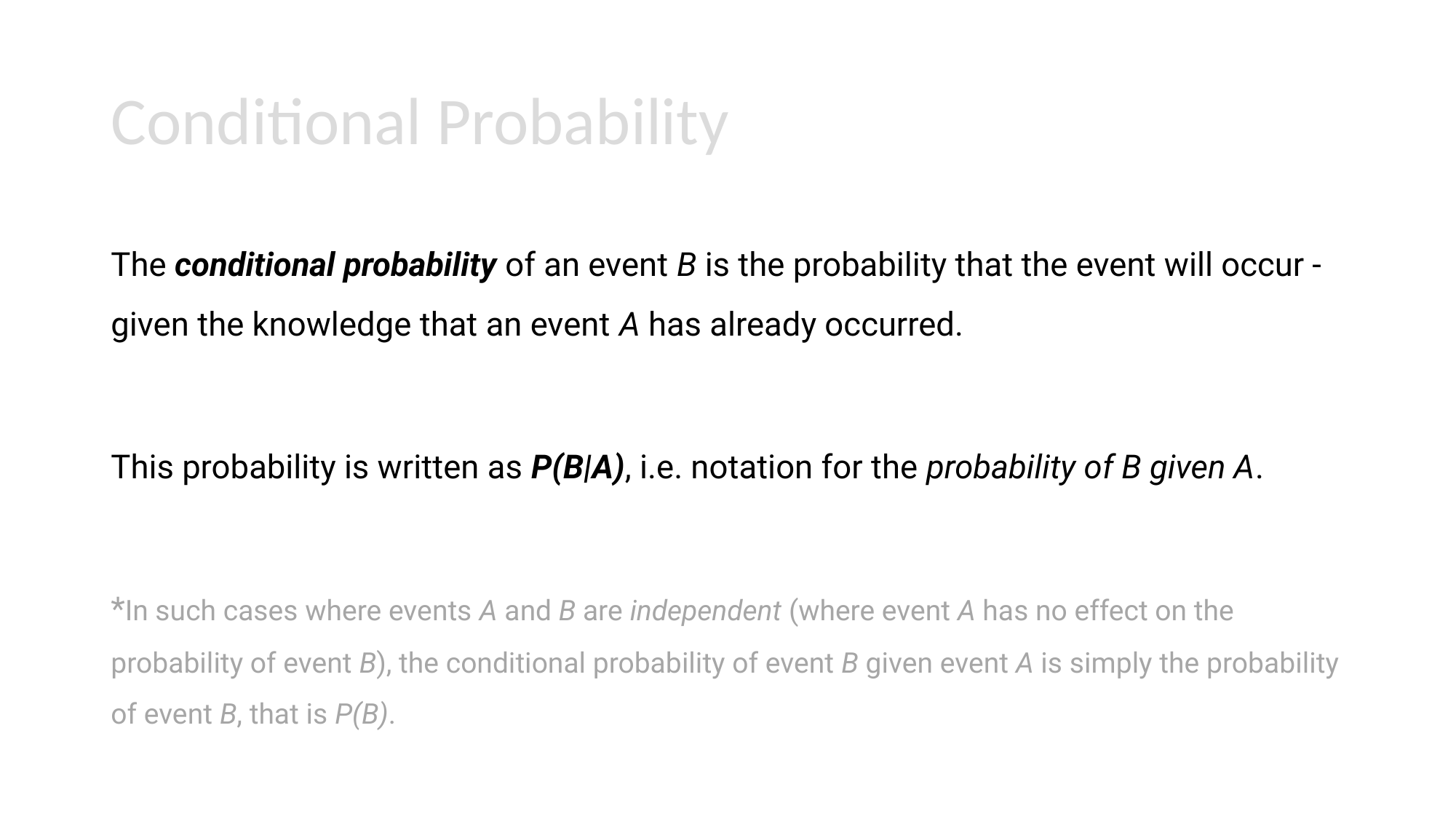

# Conditional Probability
The conditional probability of an event B is the probability that the event will occur - given the knowledge that an event A has already occurred.

This probability is written as P(B|A), i.e. notation for the probability of B given A.

*In such cases where events A and B are independent (where event A has no effect on the probability of event B), the conditional probability of event B given event A is simply the probability of event B, that is P(B).